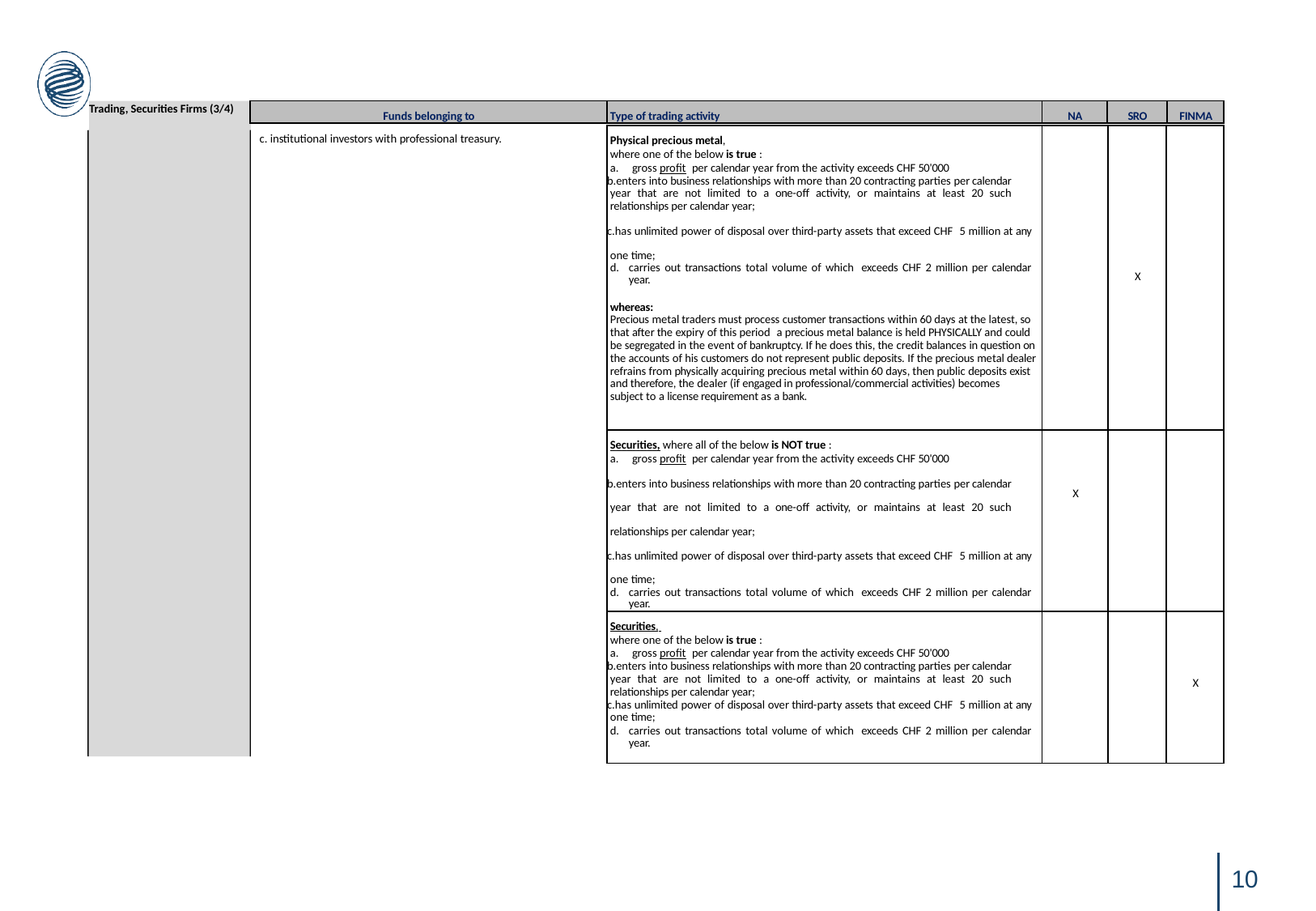

Trading, Securities Firms (3/4)
| Funds belonging to | Type of trading activity | NA | SRO | FINMA |
| --- | --- | --- | --- | --- |
| Physical precious metal, where one of the below is true : gross profit per calendar year from the activity exceeds CHF 50'000 enters into business relationships with more than 20 contracting parties per calendar year that are not limited to a one-off activity, or maintains at least 20 such relationships per calendar year; has unlimited power of disposal over third-party assets that exceed CHF 5 million at any one time; carries out transactions total volume of which exceeds CHF 2 million per calendar year. whereas: Precious metal traders must process customer transactions within 60 days at the latest, so that after the expiry of this period a precious metal balance is held PHYSICALLY and could be segregated in the event of bankruptcy. If he does this, the credit balances in question on the accounts of his customers do not represent public deposits. If the precious metal dealer refrains from physically acquiring precious metal within 60 days, then public deposits exist and therefore, the dealer (if engaged in professional/commercial activities) becomes subject to a license requirement as a bank. |  | X |  |
| --- | --- | --- | --- |
| Securities, where all of the below is NOT true : gross profit per calendar year from the activity exceeds CHF 50'000 enters into business relationships with more than 20 contracting parties per calendar year that are not limited to a one-off activity, or maintains at least 20 such relationships per calendar year; has unlimited power of disposal over third-party assets that exceed CHF 5 million at any one time; carries out transactions total volume of which exceeds CHF 2 million per calendar year. | X |  |  |
| Securities, where one of the below is true : gross profit per calendar year from the activity exceeds CHF 50'000 enters into business relationships with more than 20 contracting parties per calendar year that are not limited to a one-off activity, or maintains at least 20 such relationships per calendar year; has unlimited power of disposal over third-party assets that exceed CHF 5 million at any one time; carries out transactions total volume of which exceeds CHF 2 million per calendar year. |  |  | X |
c. institutional investors with professional treasury.

10